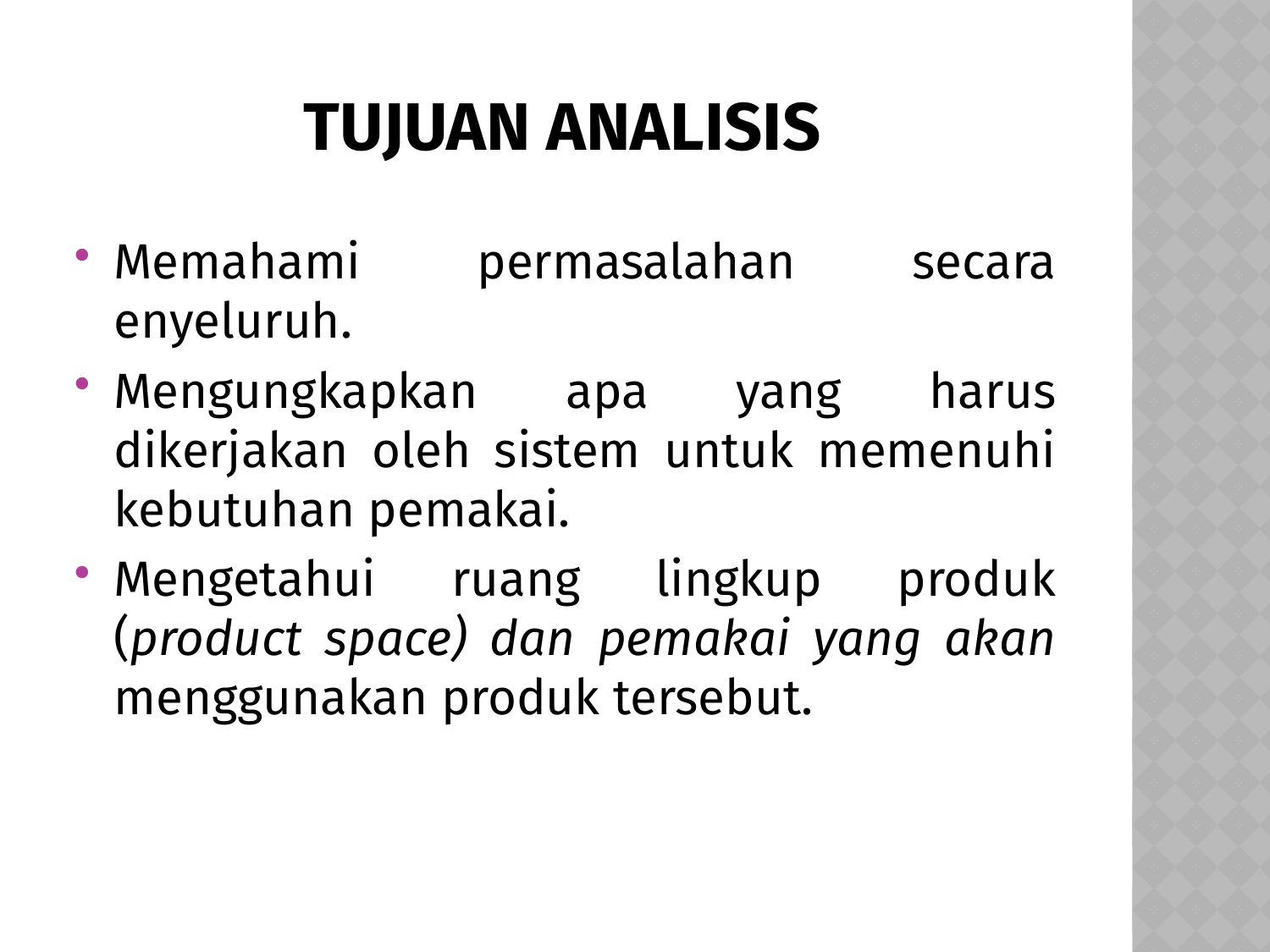

# TUJUAN ANALISIS
Memahami permasalahan secara enyeluruh.
Mengungkapkan apa yang harus dikerjakan oleh sistem untuk memenuhi kebutuhan pemakai.
Mengetahui ruang lingkup produk (product space) dan pemakai yang akan menggunakan produk tersebut.